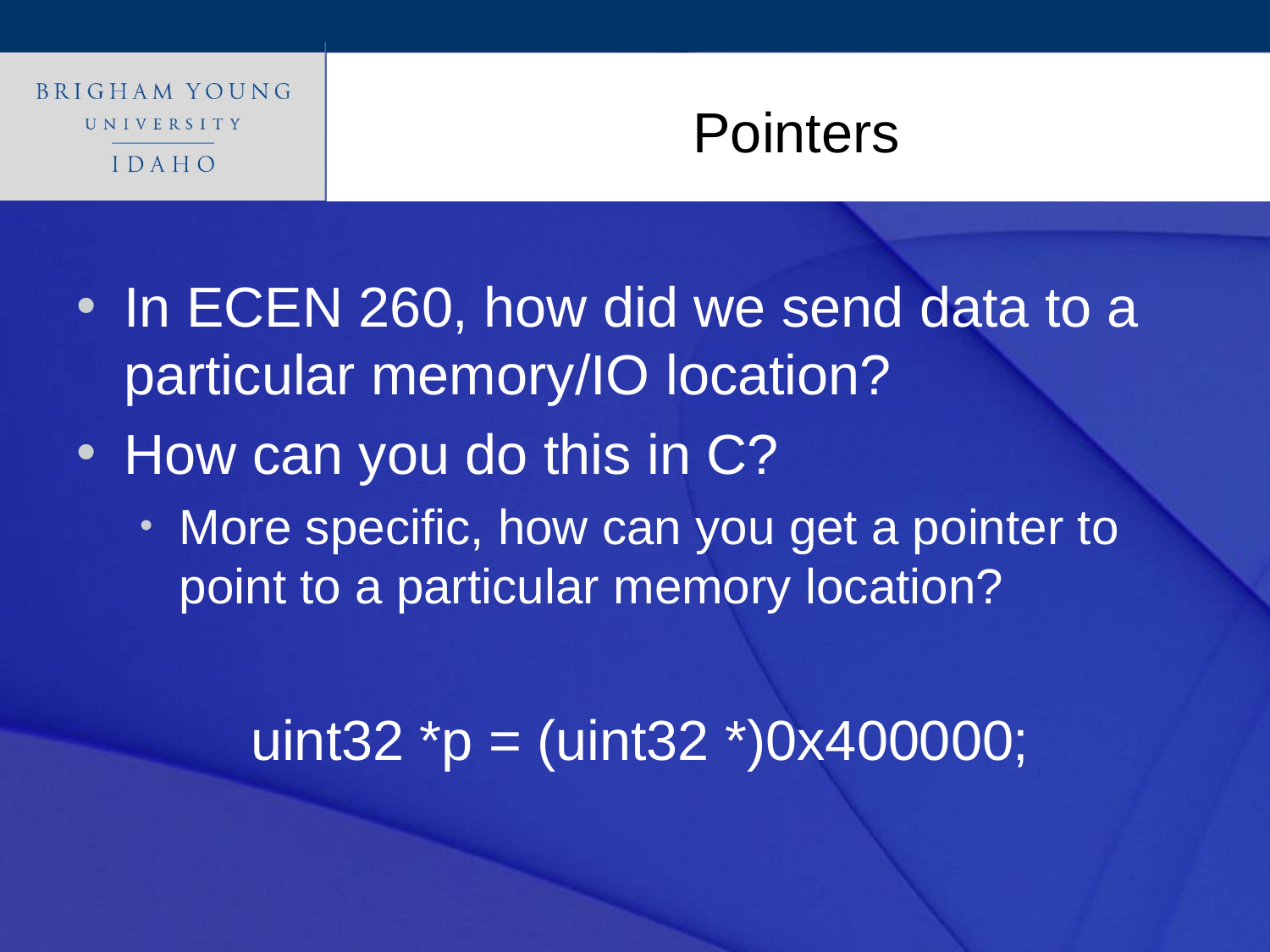

# Pointers
In ECEN 260, how did we send data to a particular memory/IO location?
How can you do this in C?
More specific, how can you get a pointer to point to a particular memory location?

		uint32 *p = (uint32 *)0x400000;